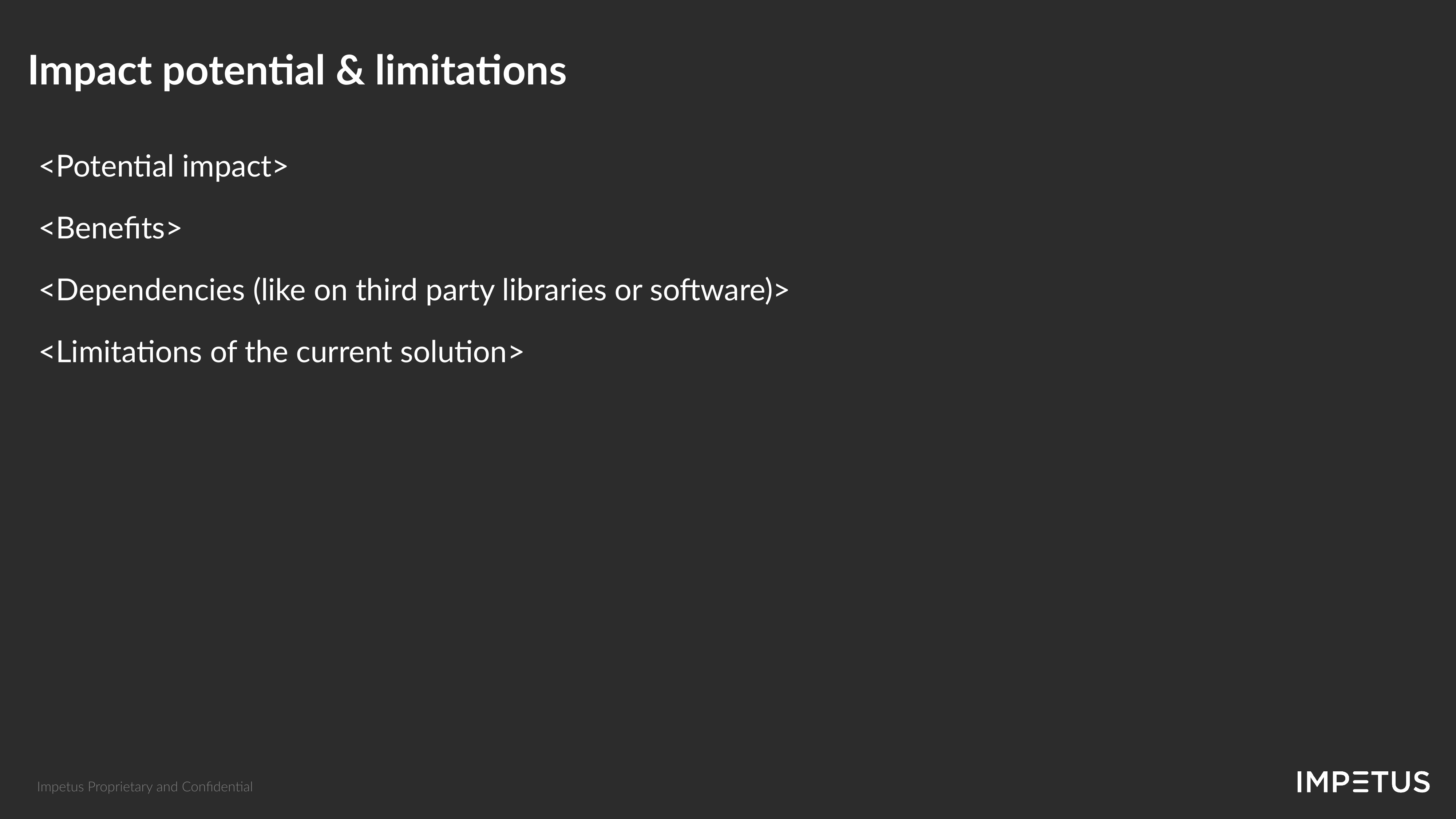

Impact potential & limitations​
<Potential impact>
<Benefits​>
<Dependencies (like on third party libraries or software)>
<Limitations of the current solution​​​>